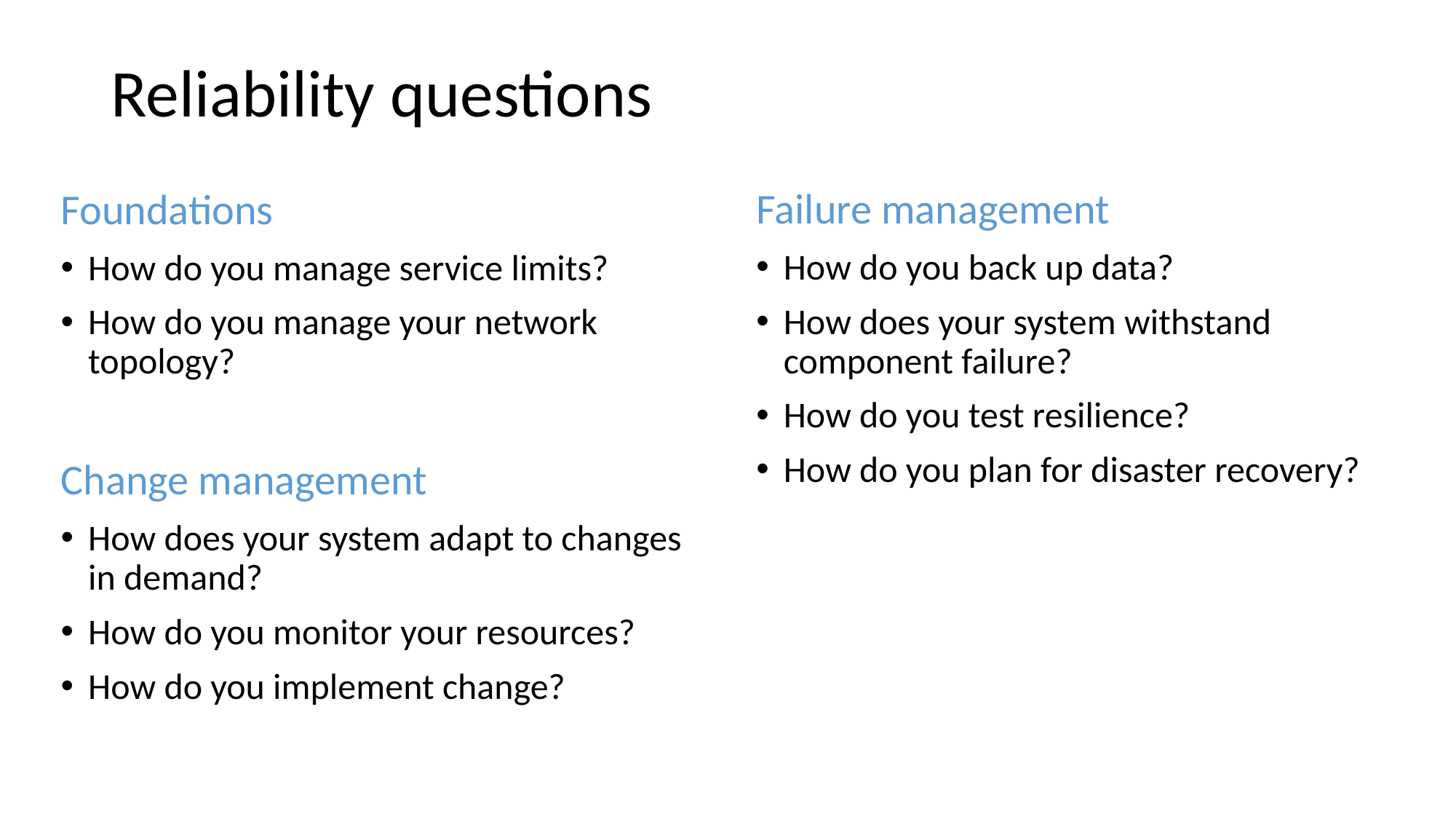

# Reliability questions
Failure management
How do you back up data?
How does your system withstand component failure?
How do you test resilience?
How do you plan for disaster recovery?
Foundations
How do you manage service limits?
How do you manage your network topology?

Change management
How does your system adapt to changes in demand?
How do you monitor your resources?
How do you implement change?